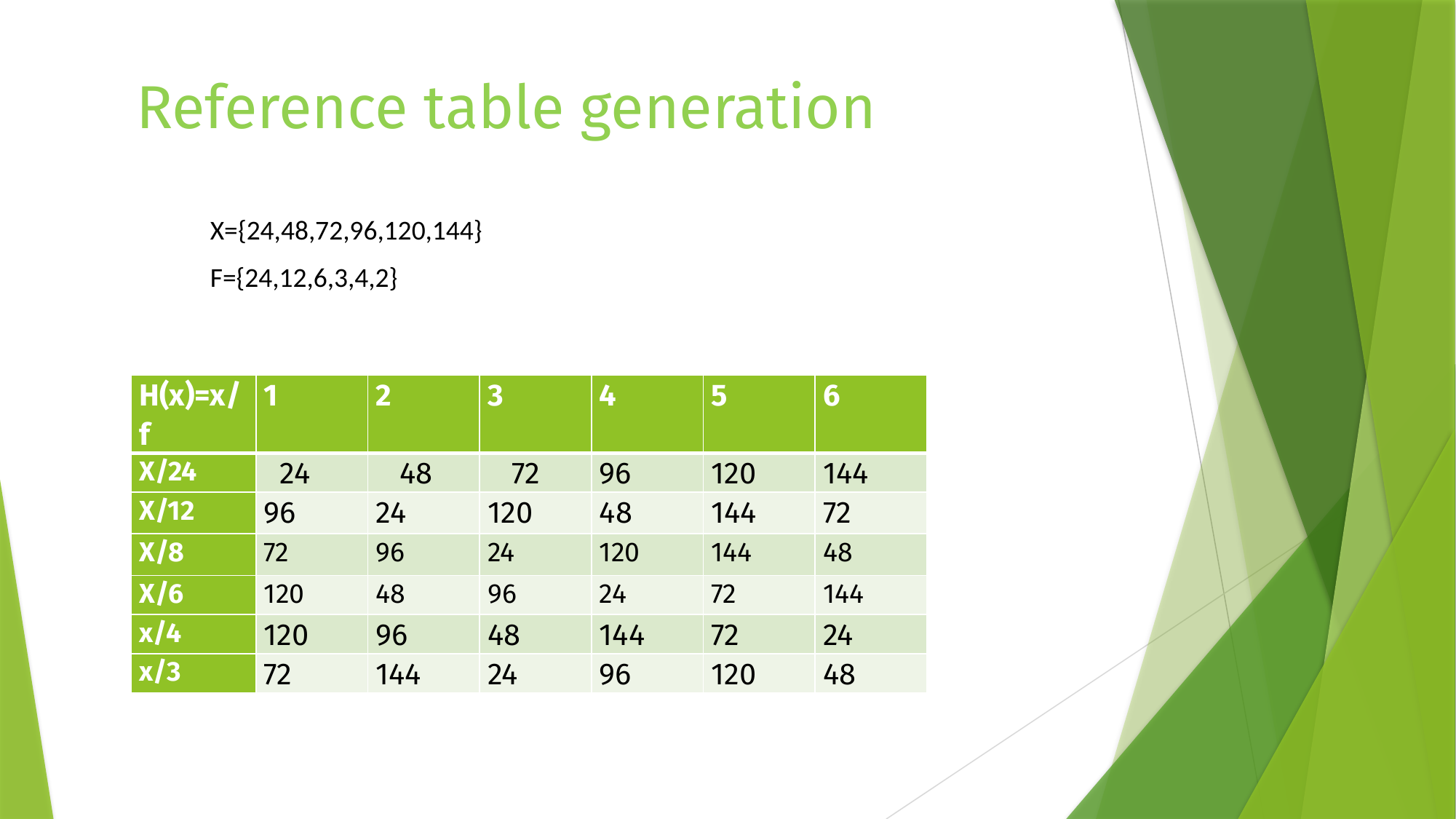

Reference table generation
X={24,48,72,96,120,144}
F={24,12,6,3,4,2}
| H(x)=x/f | 1 | 2 | 3 | 4 | 5 | 6 |
| --- | --- | --- | --- | --- | --- | --- |
| X/24 | 24 | 48 | 72 | 96 | 120 | 144 |
| X/12 | 96 | 24 | 120 | 48 | 144 | 72 |
| X/8 | 72 | 96 | 24 | 120 | 144 | 48 |
| X/6 | 120 | 48 | 96 | 24 | 72 | 144 |
| x/4 | 120 | 96 | 48 | 144 | 72 | 24 |
| x/3 | 72 | 144 | 24 | 96 | 120 | 48 |